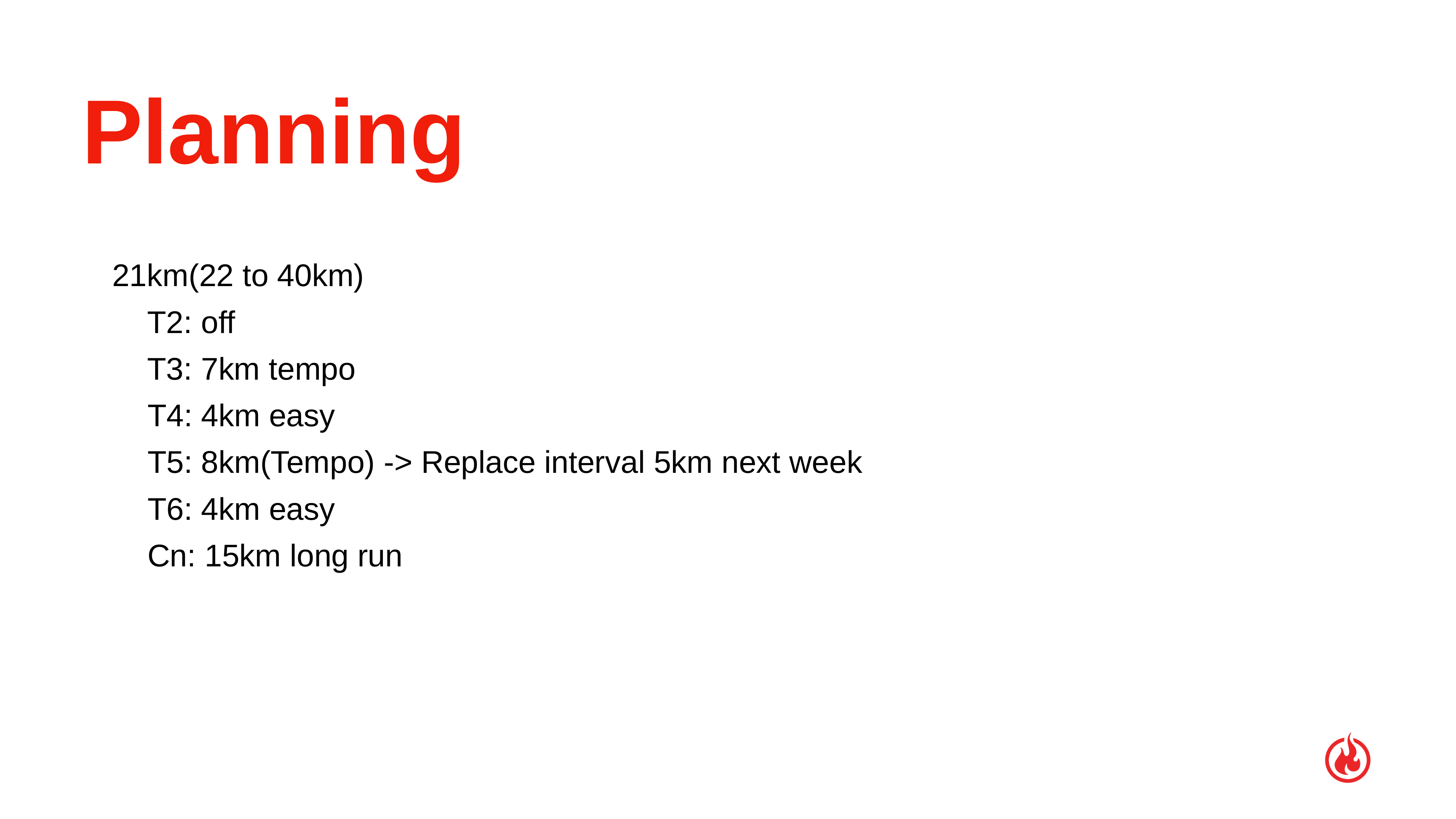

# Planning
21km(22 to 40km)
    T2: off
    T3: 7km tempo
T4: 4km easy
T5: 8km(Tempo) -> Replace interval 5km next week
T6: 4km easy
Cn: 15km long run